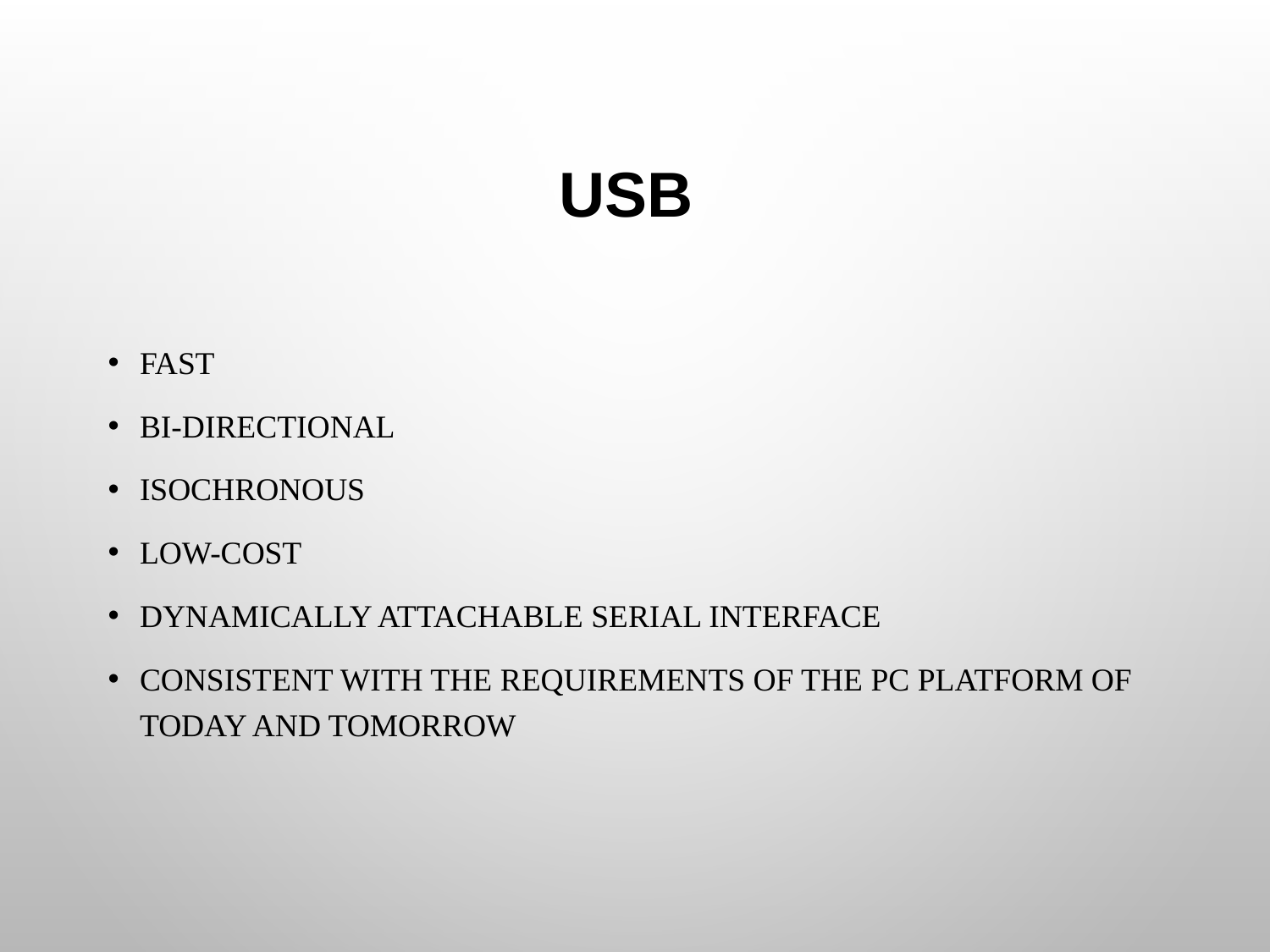

# USB
FAST
BI-DIRECTIONAL
ISOCHRONOUS
LOW-COST
DYNAMICALLY ATTACHABLE SERIAL INTERFACE
CONSISTENT WITH THE REQUIREMENTS OF THE PC PLATFORM OF TODAY AND TOMORROW